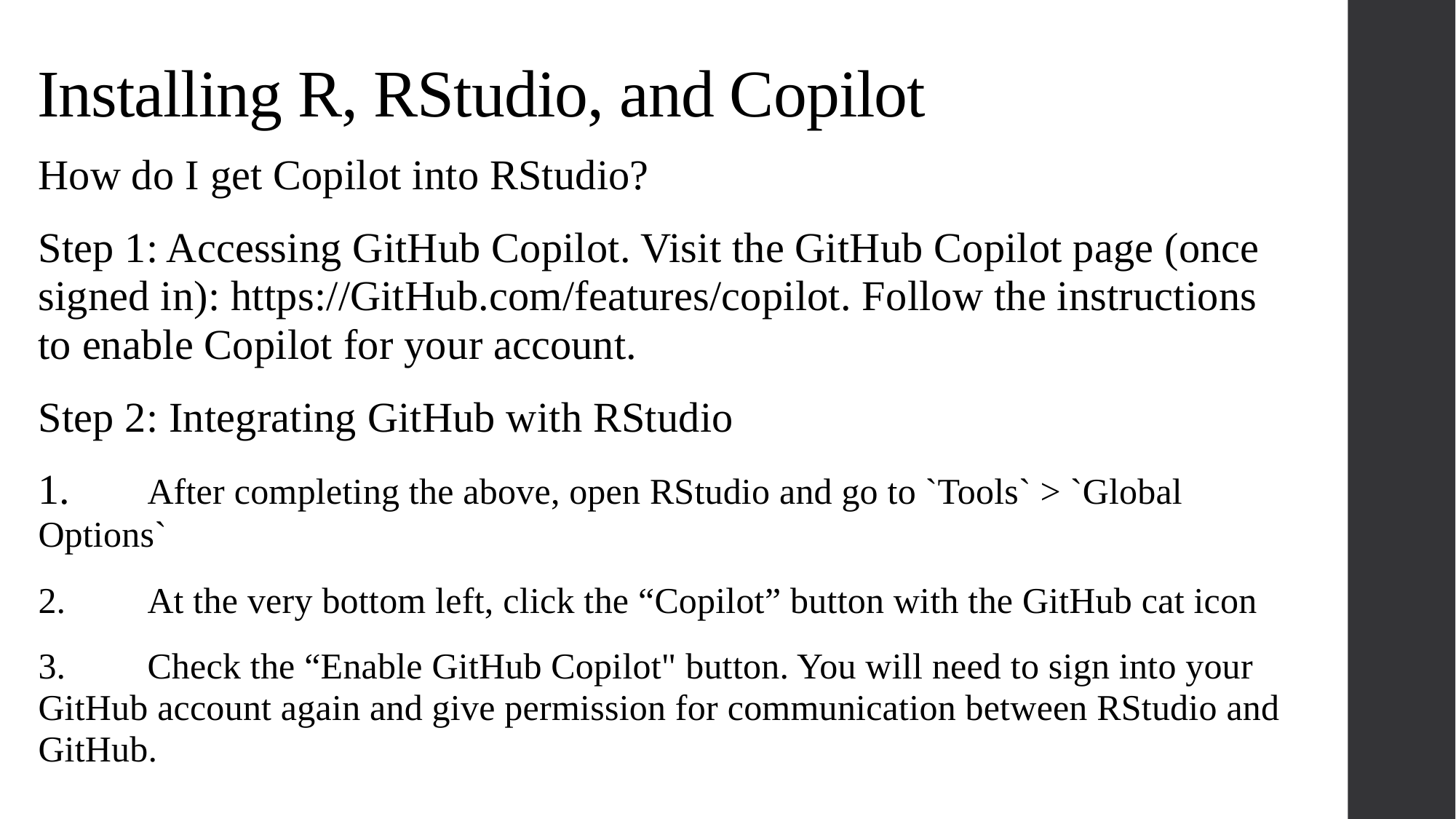

#
Installing R, RStudio, and Copilot
How do I get Copilot into RStudio?
Step 1: Accessing GitHub Copilot. Visit the GitHub Copilot page (once signed in): https://GitHub.com/features/copilot. Follow the instructions to enable Copilot for your account.
Step 2: Integrating GitHub with RStudio
1.	After completing the above, open RStudio and go to `Tools` > `Global Options`
2.	At the very bottom left, click the “Copilot” button with the GitHub cat icon
3.	Check the “Enable GitHub Copilot" button. You will need to sign into your GitHub account again and give permission for communication between RStudio and GitHub.